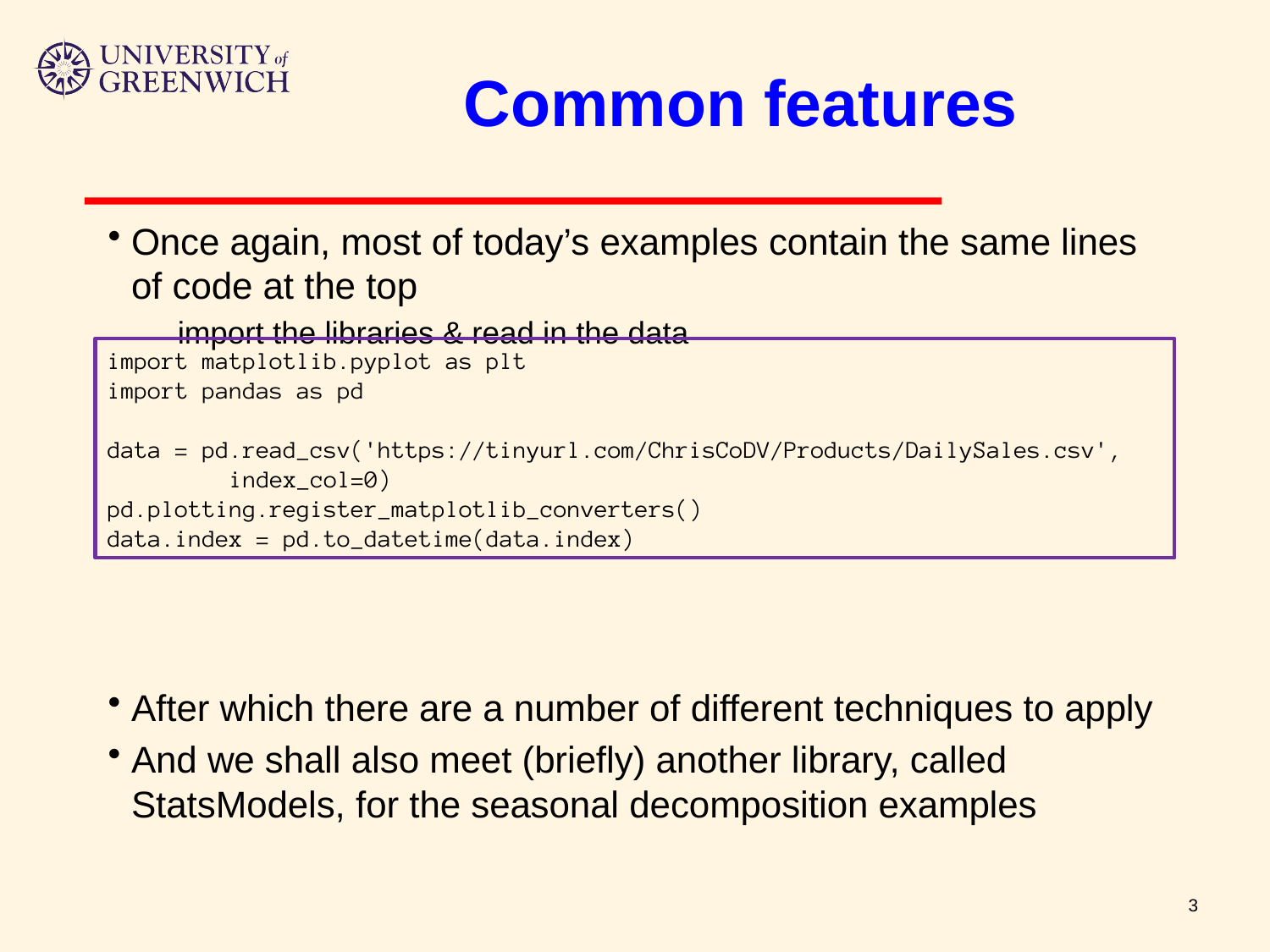

# Common features
Once again, most of today’s examples contain the same lines of code at the top
import the libraries & read in the data

After which there are a number of different techniques to apply
And we shall also meet (briefly) another library, called StatsModels, for the seasonal decomposition examples
import matplotlib.pyplot as plt
import pandas as pd

data = pd.read_csv('https://tinyurl.com/ChrisCoDV/Products/DailySales.csv',
         index_col=0)
pd.plotting.register_matplotlib_converters()
data.index = pd.to_datetime(data.index)
3